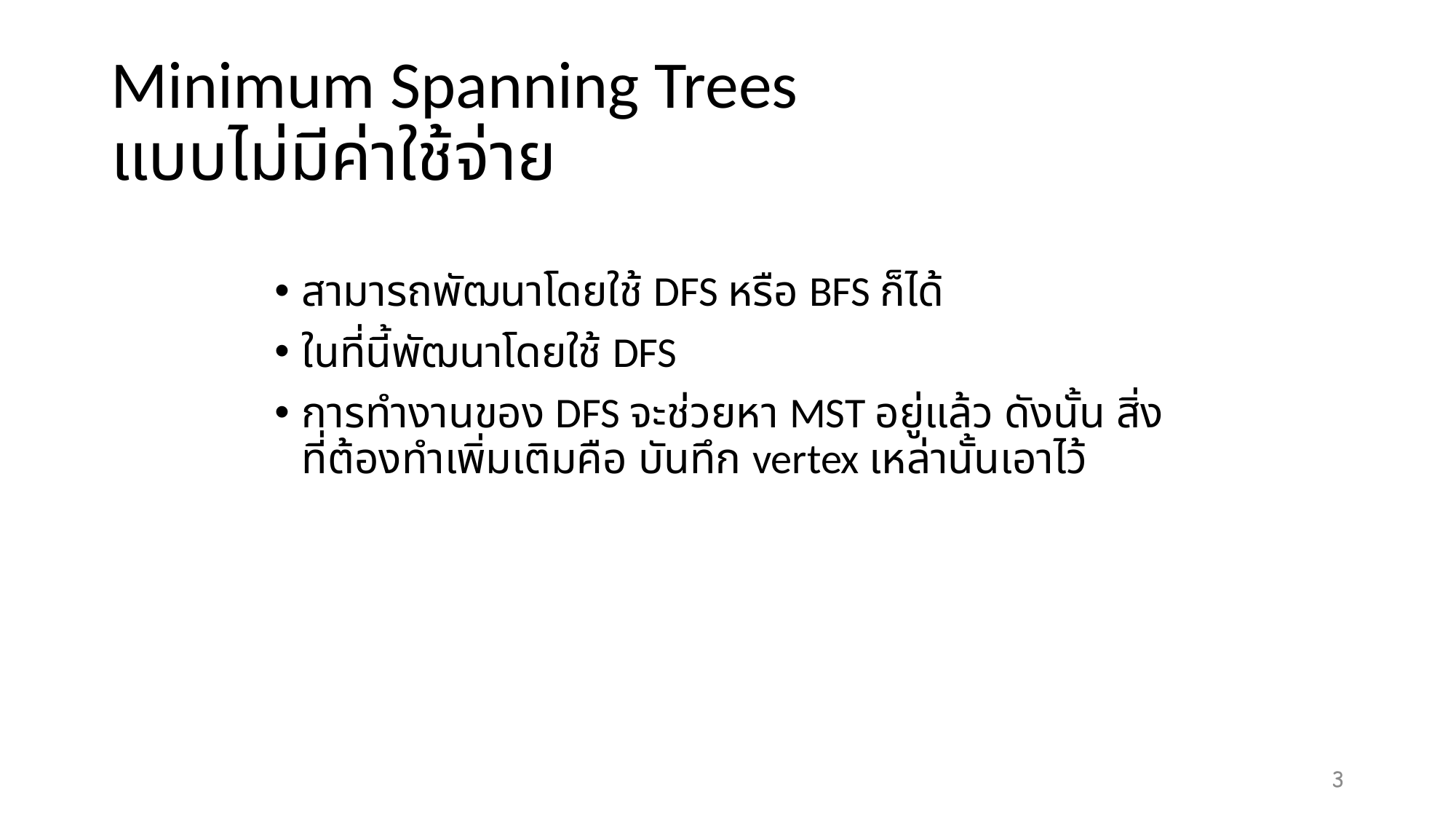

# Minimum Spanning Trees แบบไม่มีค่าใช้จ่าย
สามารถพัฒนาโดยใช้ DFS หรือ BFS ก็ได้
ในที่นี้พัฒนาโดยใช้ DFS
การทำงานของ DFS จะช่วยหา MST อยู่แล้ว ดังนั้น สิ่งที่ต้องทำเพิ่มเติมคือ บันทึก vertex เหล่านั้นเอาไว้
3